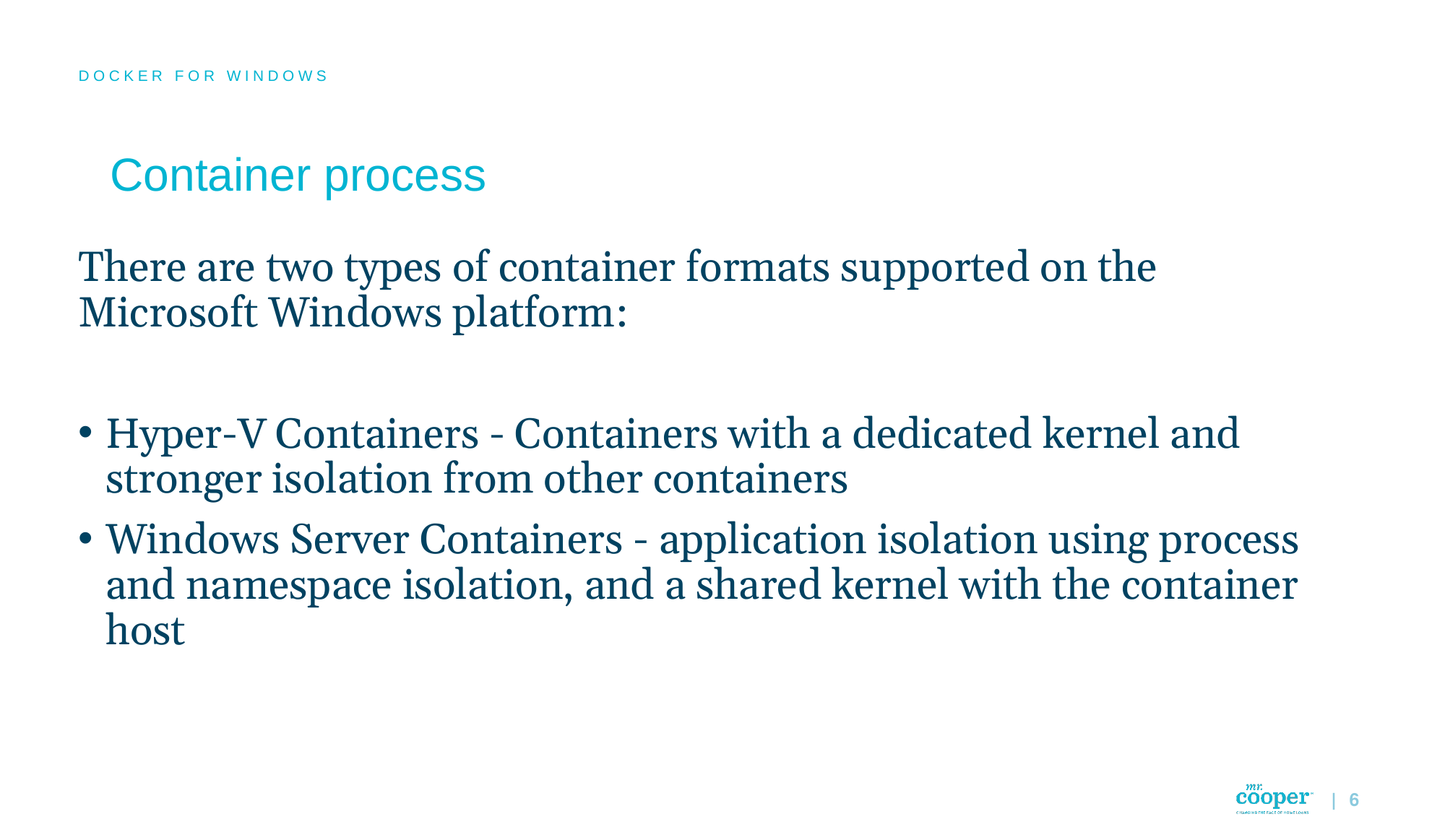

Docker for Windows
# Container process
There are two types of container formats supported on the Microsoft Windows platform:

Hyper-V Containers - Containers with a dedicated kernel and stronger isolation from other containers
Windows Server Containers - application isolation using process and namespace isolation, and a shared kernel with the container host